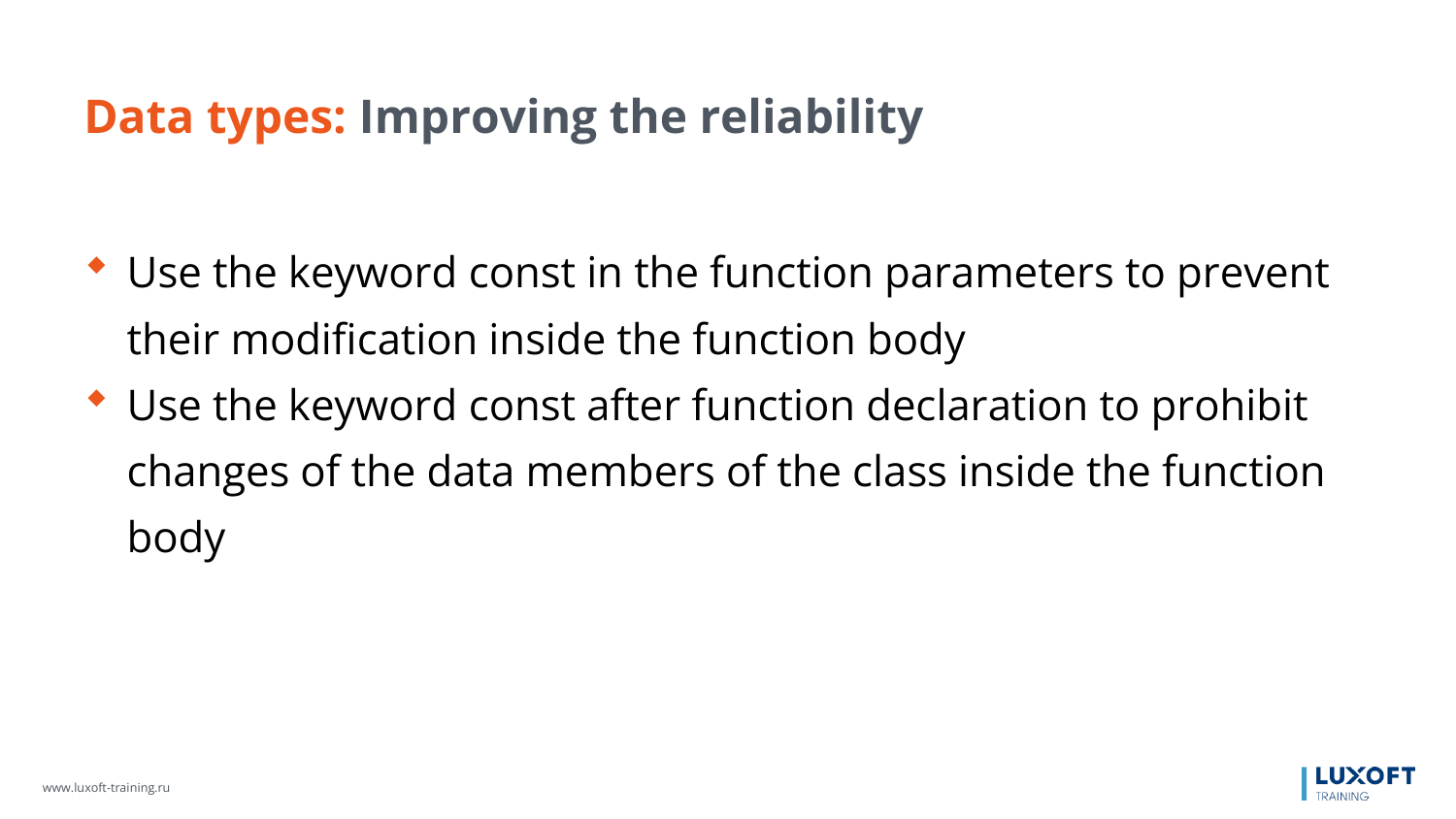

Data types: Improving the reliability
Use the keyword const in the function parameters to prevent their modification inside the function body
Use the keyword const after function declaration to prohibit changes of the data members of the class inside the function body